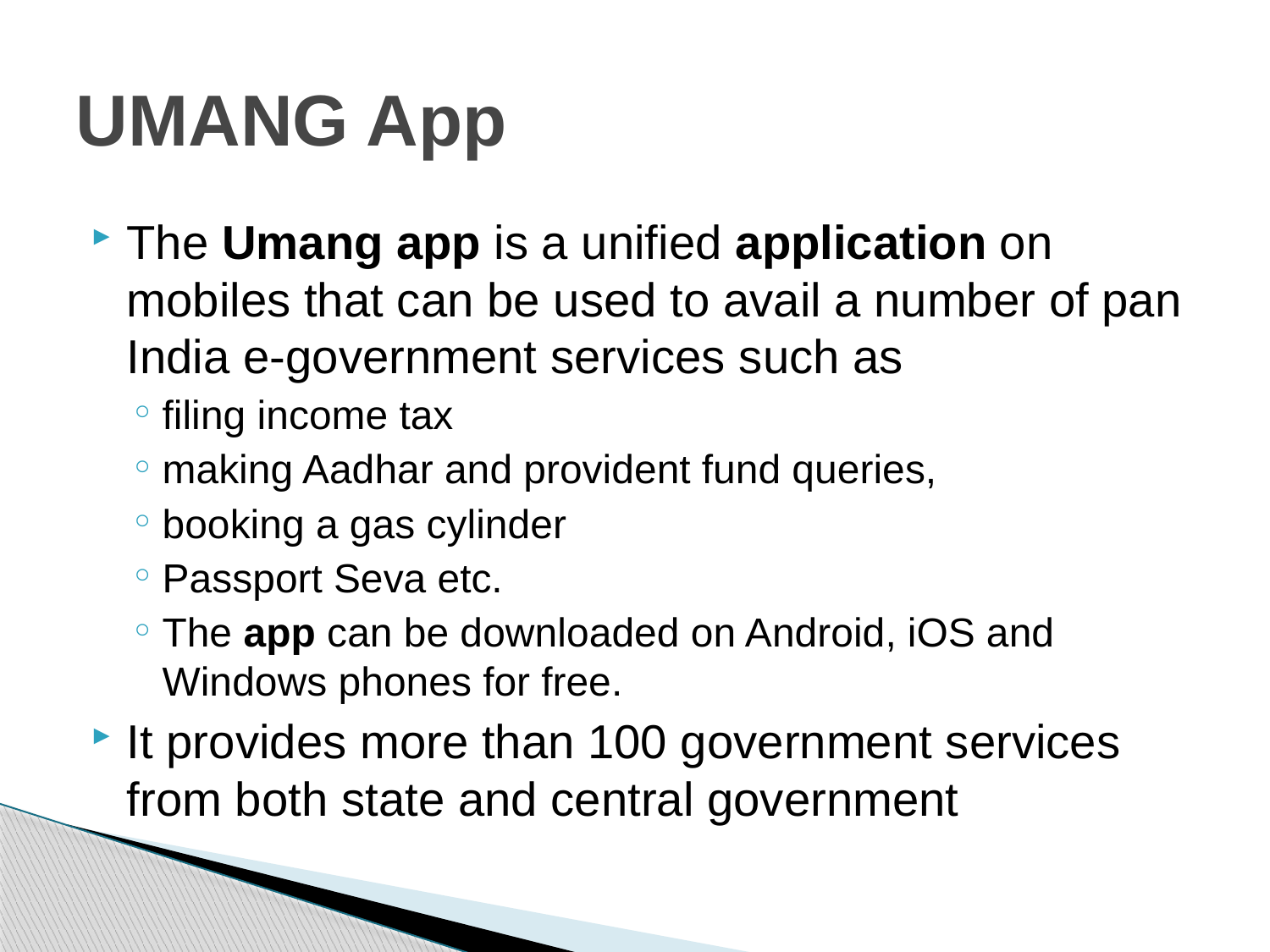

# UMANG App
The Umang app is a unified application on mobiles that can be used to avail a number of pan India e-government services such as
filing income tax
making Aadhar and provident fund queries,
booking a gas cylinder
Passport Seva etc.
The app can be downloaded on Android, iOS and Windows phones for free.
It provides more than 100 government services from both state and central government